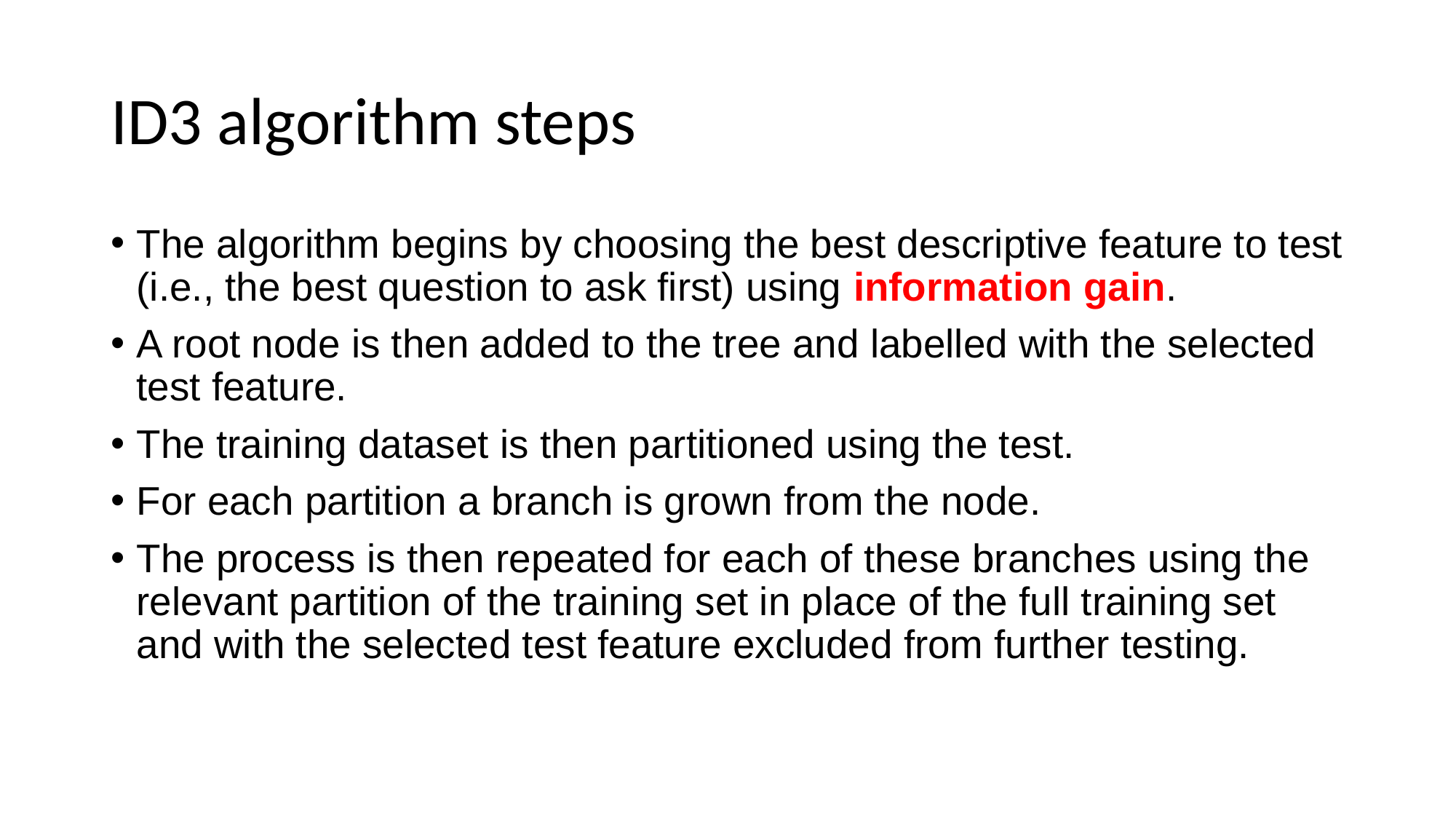

# ID3 algorithm steps
The algorithm begins by choosing the best descriptive feature to test (i.e., the best question to ask first) using information gain.2
A root node is then added to the tree and labelled with the selected test feature.
The training dataset is then partitioned using the test.
For each partition a branch is grown from the node.
The process is then repeated for each of these branches using the relevant partition of the training set in place of the full training set and with the selected test feature excluded from further testing.